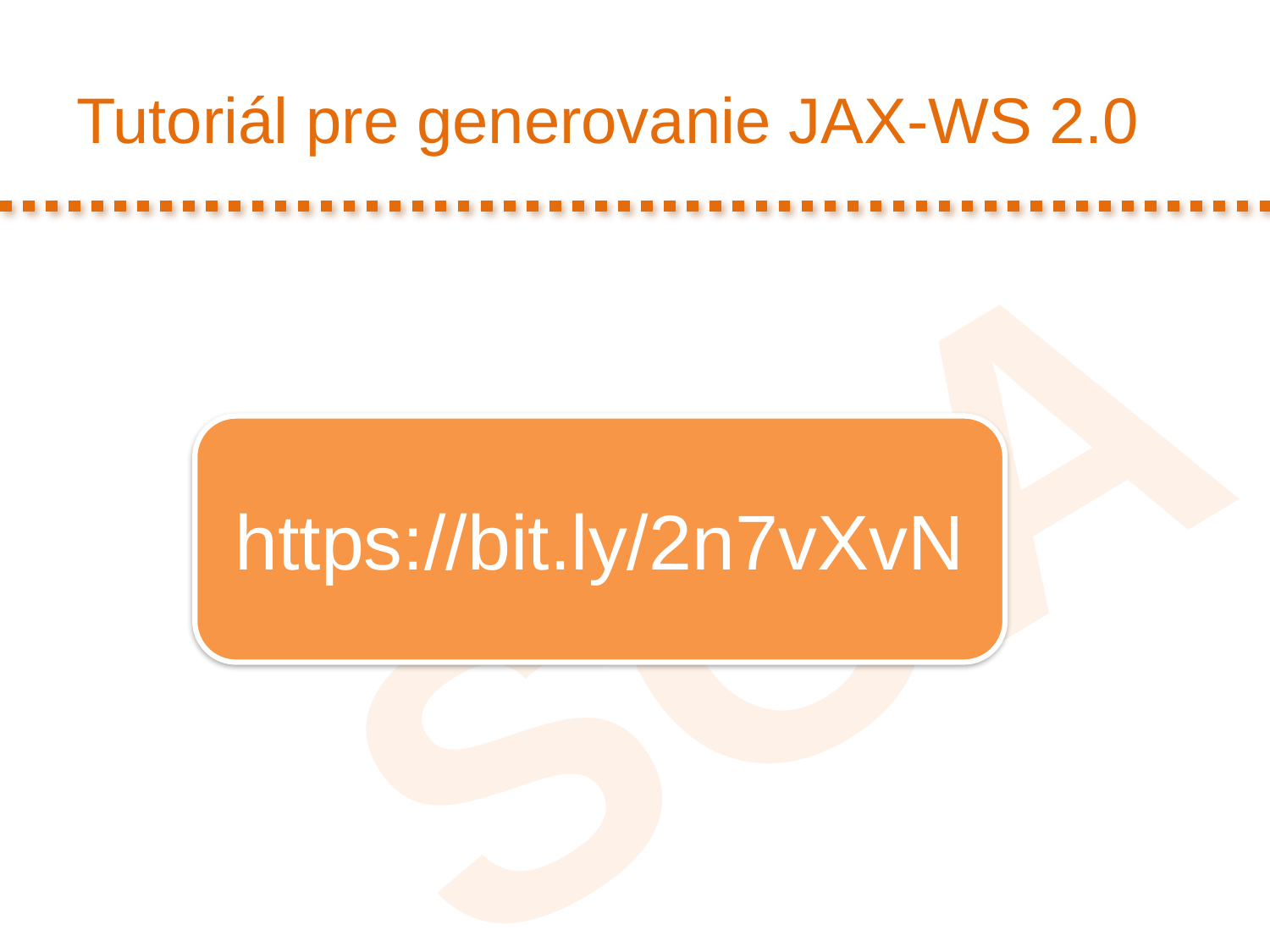

# Tutoriál pre generovanie JAX-WS 2.0
https://bit.ly/2n7vXvN